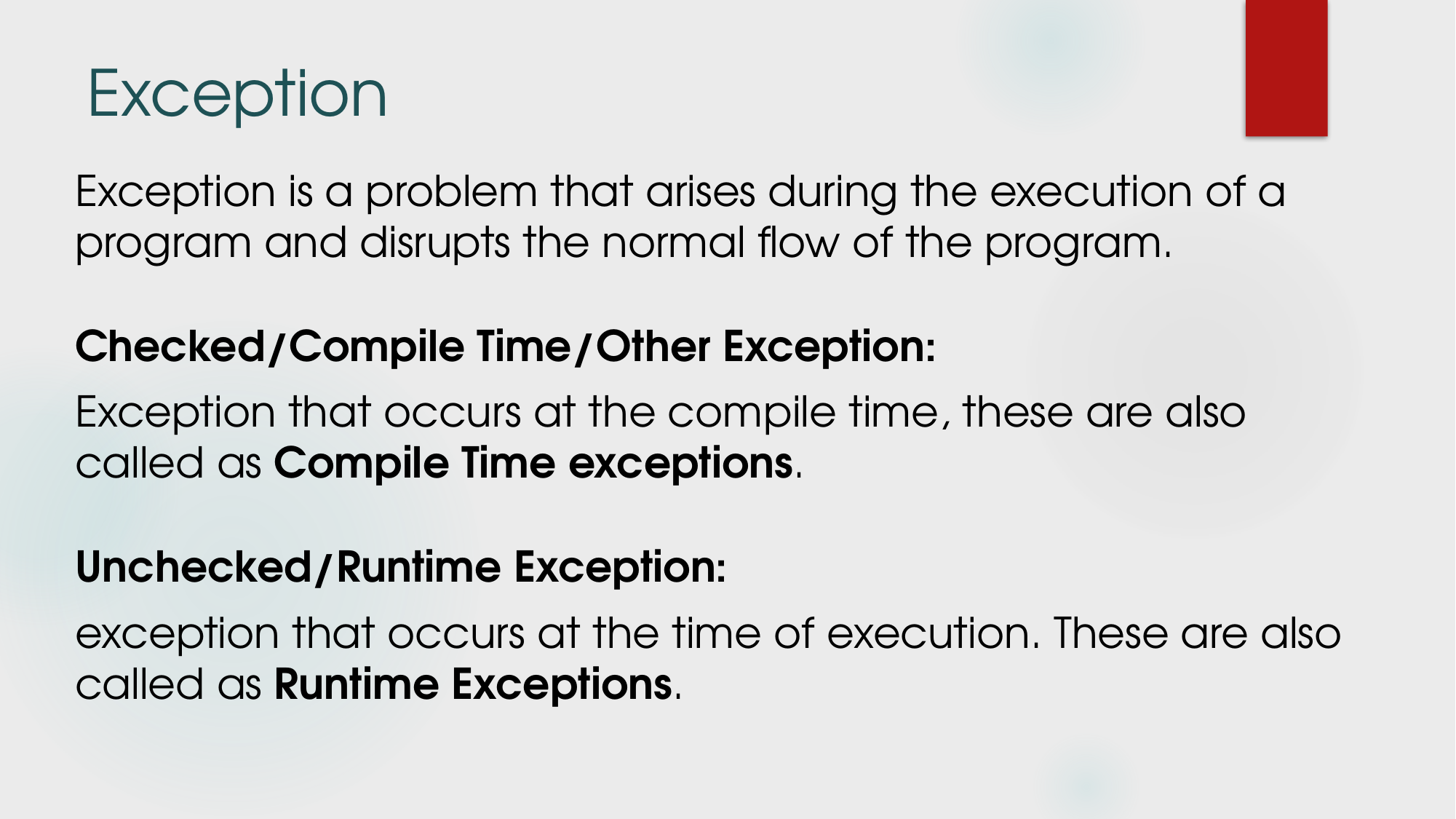

# Exception
Exception is a problem that arises during the execution of a program and disrupts the normal flow of the program.

Checked/Compile Time/Other Exception:
Exception that occurs at the compile time, these are also called as Compile Time exceptions.

Unchecked/Runtime Exception:
exception that occurs at the time of execution. These are also called as Runtime Exceptions.